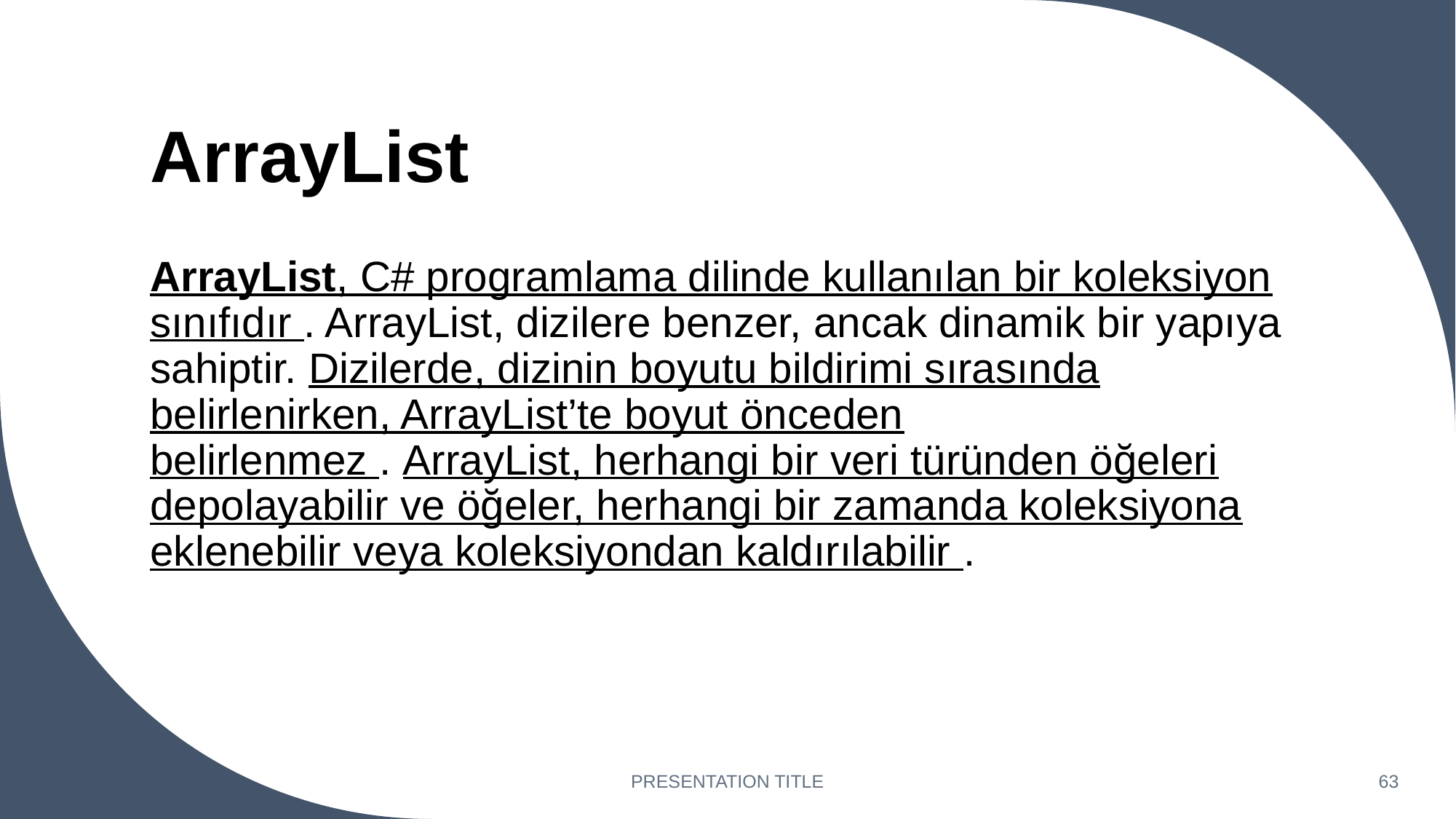

# ArrayList
ArrayList, C# programlama dilinde kullanılan bir koleksiyon sınıfıdır . ArrayList, dizilere benzer, ancak dinamik bir yapıya sahiptir. Dizilerde, dizinin boyutu bildirimi sırasında belirlenirken, ArrayList’te boyut önceden belirlenmez . ArrayList, herhangi bir veri türünden öğeleri depolayabilir ve öğeler, herhangi bir zamanda koleksiyona eklenebilir veya koleksiyondan kaldırılabilir .
PRESENTATION TITLE
63